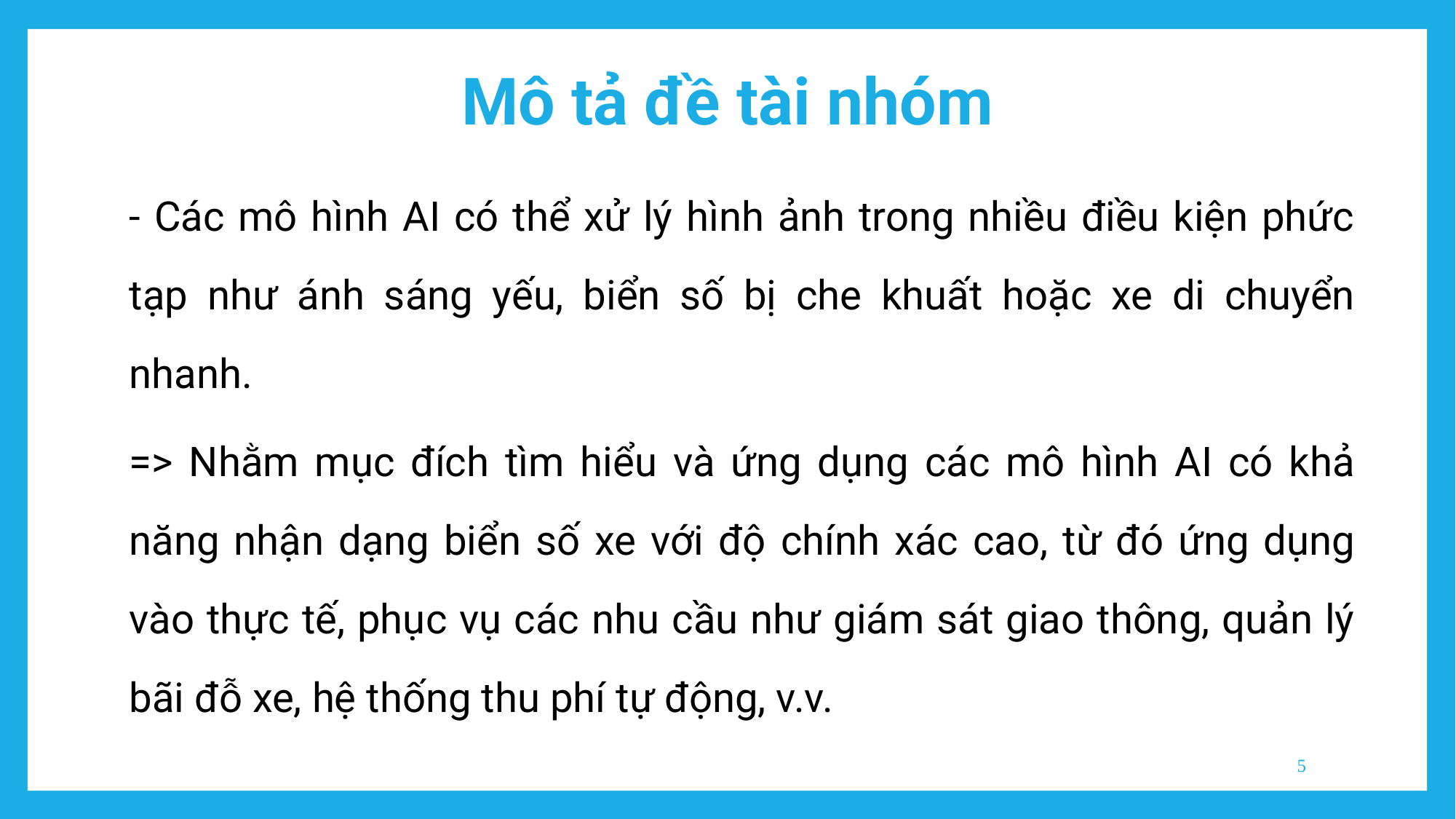

Mô tả đề tài nhóm
- Các mô hình AI có thể xử lý hình ảnh trong nhiều điều kiện phức tạp như ánh sáng yếu, biển số bị che khuất hoặc xe di chuyển nhanh.
=> Nhằm mục đích tìm hiểu và ứng dụng các mô hình AI có khả năng nhận dạng biển số xe với độ chính xác cao, từ đó ứng dụng vào thực tế, phục vụ các nhu cầu như giám sát giao thông, quản lý bãi đỗ xe, hệ thống thu phí tự động, v.v.
5